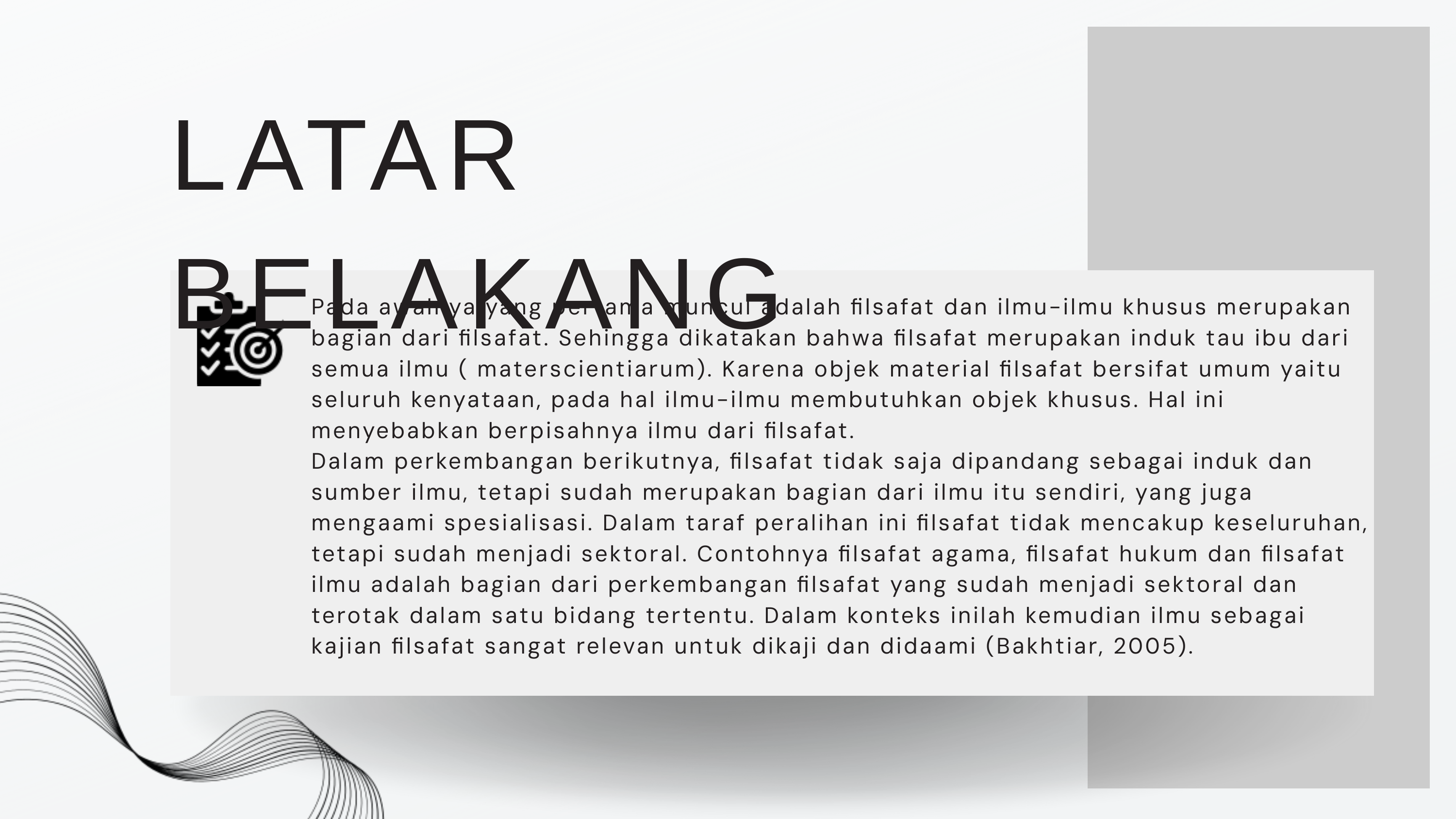

LATAR BELAKANG

Pada awalnya yang pertama muncul adalah filsafat dan ilmu-ilmu khusus merupakan bagian dari filsafat. Sehingga dikatakan bahwa filsafat merupakan induk tau ibu dari semua ilmu ( materscientiarum). Karena objek material filsafat bersifat umum yaitu seluruh kenyataan, pada hal ilmu-ilmu membutuhkan objek khusus. Hal ini menyebabkan berpisahnya ilmu dari filsafat.
Dalam perkembangan berikutnya, filsafat tidak saja dipandang sebagai induk dan sumber ilmu, tetapi sudah merupakan bagian dari ilmu itu sendiri, yang juga mengaami spesialisasi. Dalam taraf peralihan ini filsafat tidak mencakup keseluruhan, tetapi sudah menjadi sektoral. Contohnya filsafat agama, filsafat hukum dan filsafat ilmu adalah bagian dari perkembangan filsafat yang sudah menjadi sektoral dan terotak dalam satu bidang tertentu. Dalam konteks inilah kemudian ilmu sebagai kajian filsafat sangat relevan untuk dikaji dan didaami (Bakhtiar, 2005).